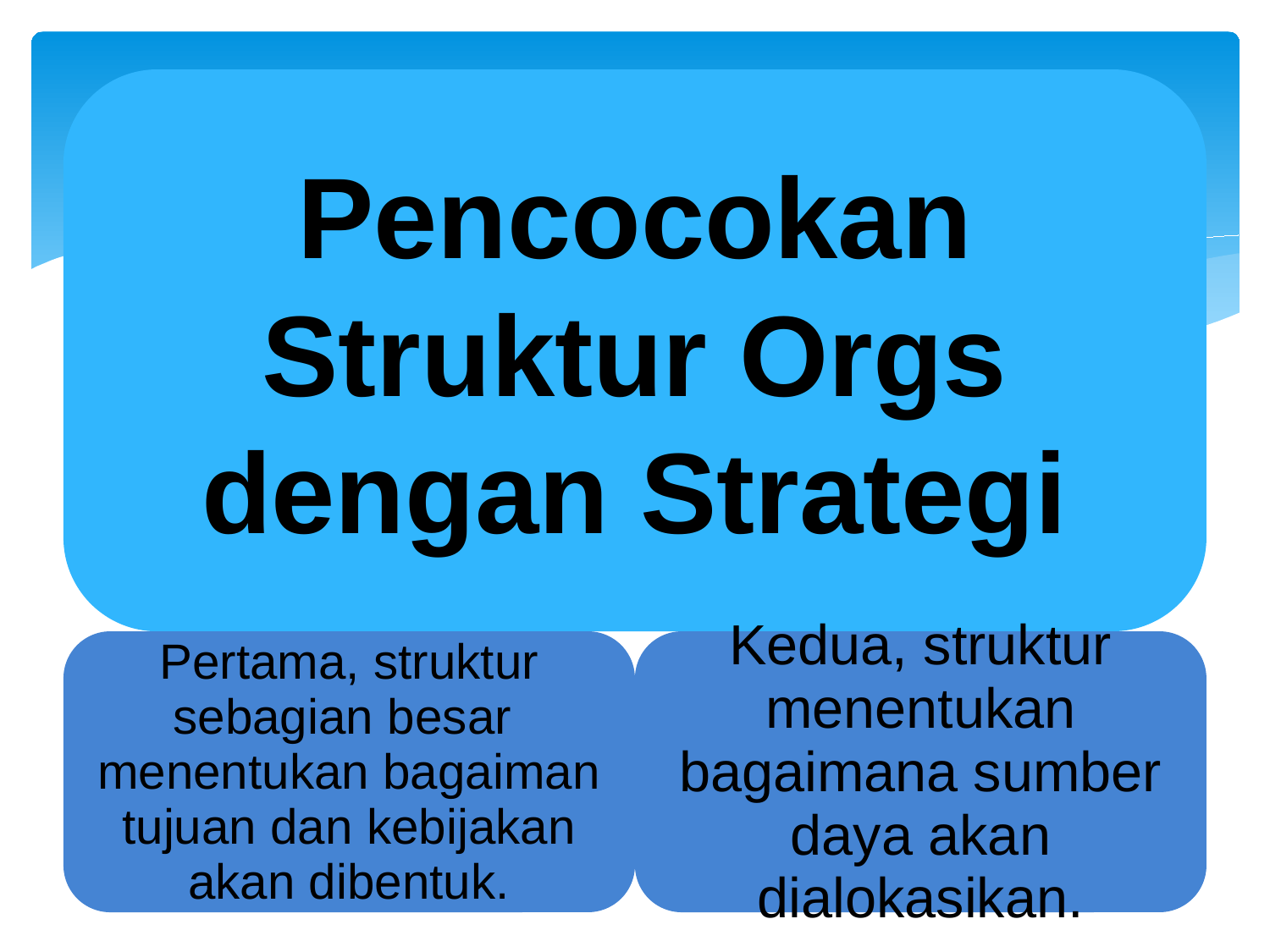

Pencocokan Struktur Orgs dengan Strategi
Pertama, struktur sebagian besar  menentukan bagaiman tujuan dan kebijakan akan dibentuk.
Kedua, struktur menentukan bagaimana sumber daya akan dialokasikan.